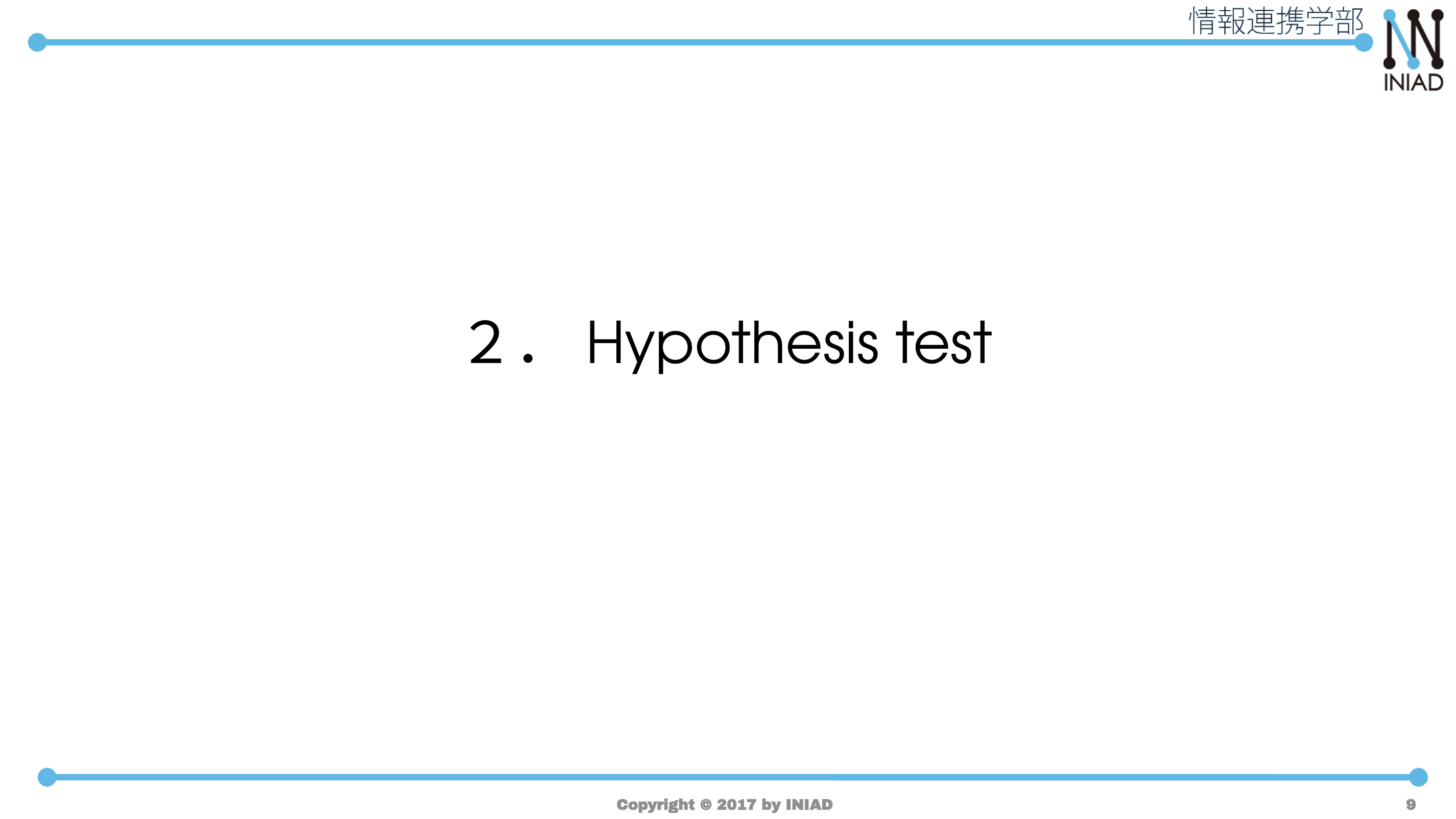

# ２．Hypothesis test
Copyright © 2017 by INIAD
9